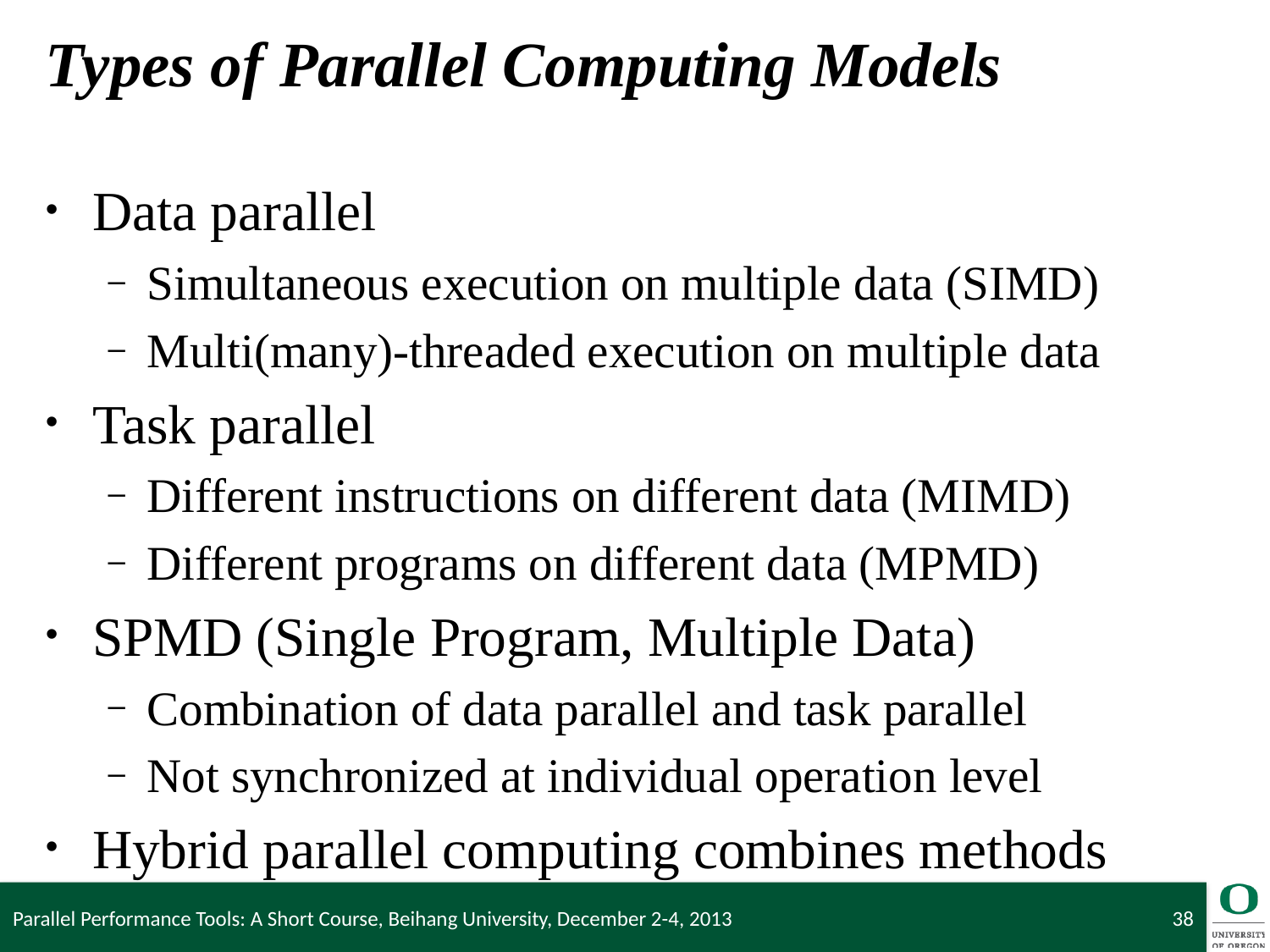

# Types of Parallel Computing Models
Data parallel
Simultaneous execution on multiple data (SIMD)
Multi(many)-threaded execution on multiple data
Task parallel
Different instructions on different data (MIMD)
Different programs on different data (MPMD)
SPMD (Single Program, Multiple Data)
Combination of data parallel and task parallel
Not synchronized at individual operation level
Hybrid parallel computing combines methods
Parallel Performance Tools: A Short Course, Beihang University, December 2-4, 2013
38